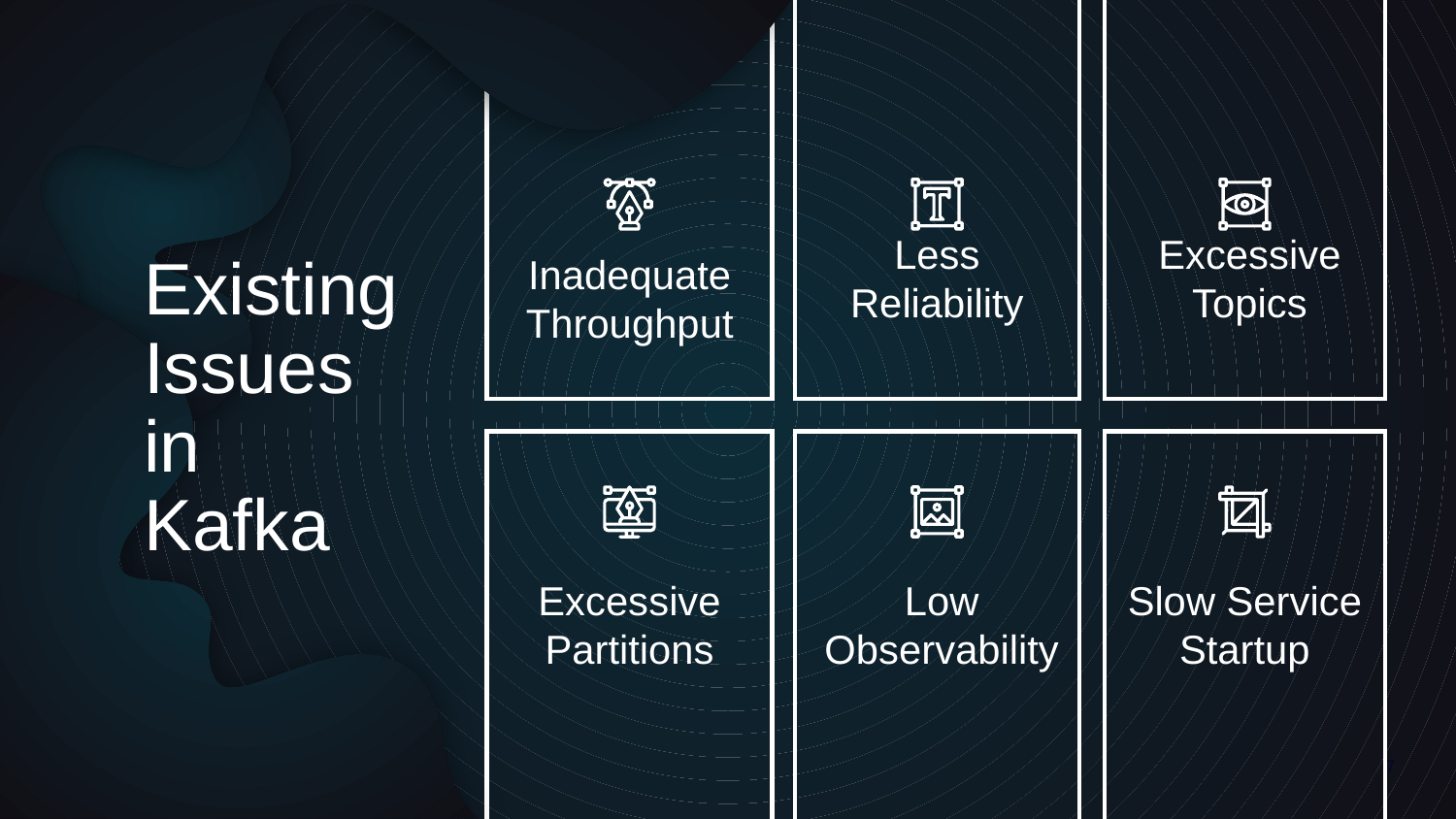

# Existing Issues in Kafka

Less Reliability
Excessive Topics
Inadequate Throughput
Excessive Partitions
Low Observability
Slow Service Startup